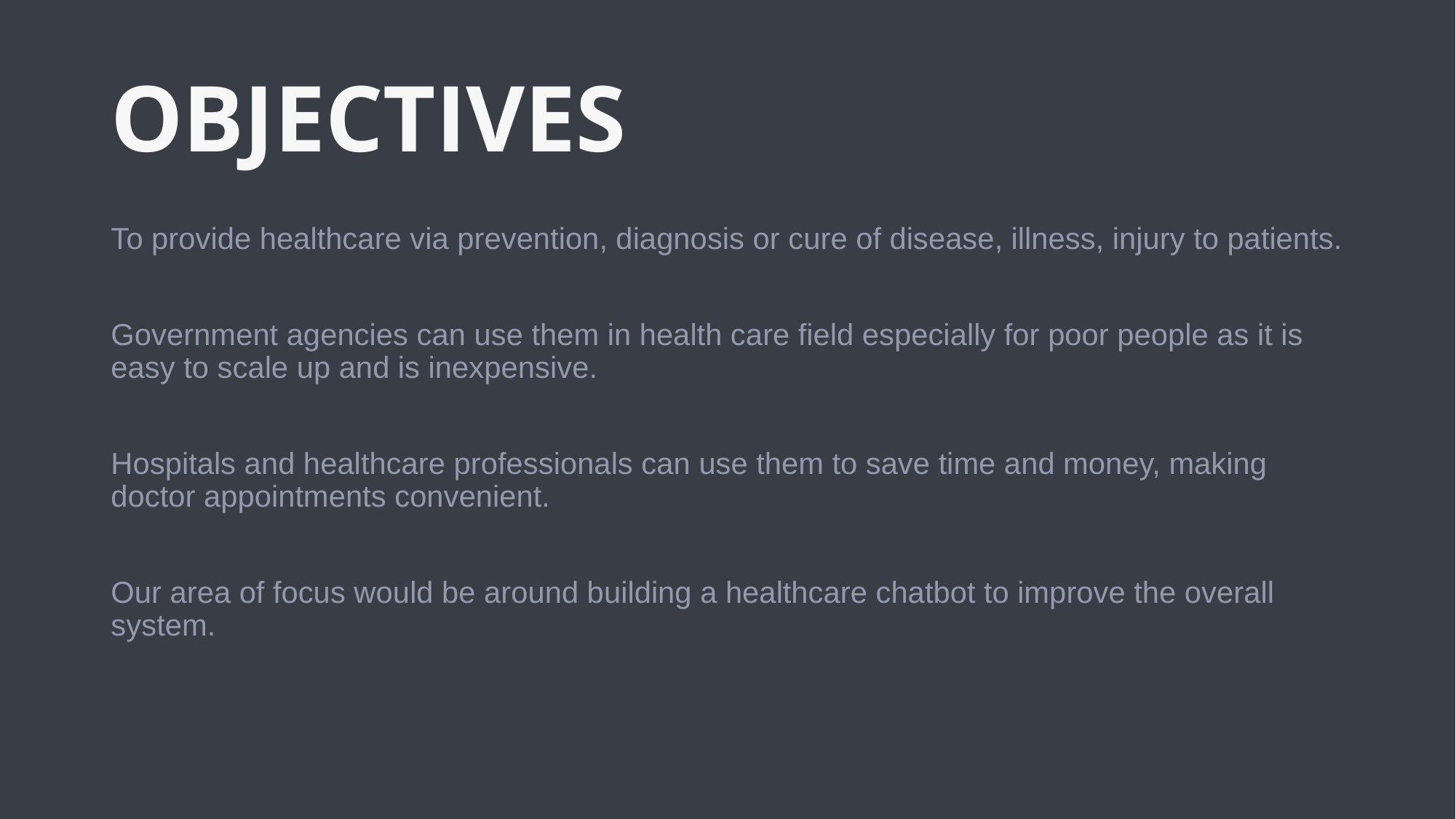

# OBJECTIVES
To provide healthcare via prevention, diagnosis or cure of disease, illness, injury to patients.

Government agencies can use them in health care field especially for poor people as it is easy to scale up and is inexpensive.

Hospitals and healthcare professionals can use them to save time and money, making doctor appointments convenient.

Our area of focus would be around building a healthcare chatbot to improve the overall system.